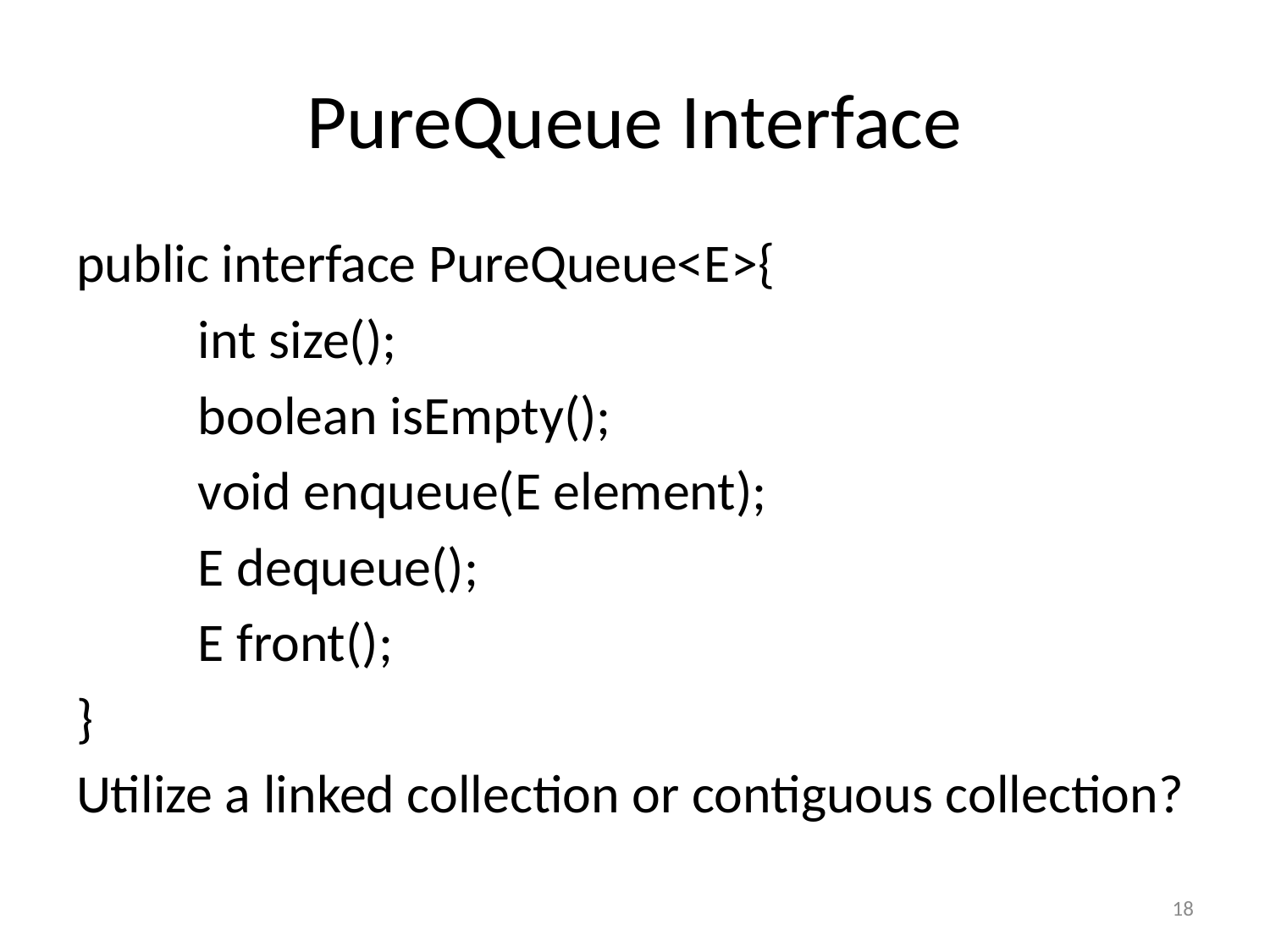

# PureQueue Interface
public interface PureQueue<E>{
	int size();
	boolean isEmpty();
	void enqueue(E element);
	E dequeue();
	E front();
}
Utilize a linked collection or contiguous collection?
18